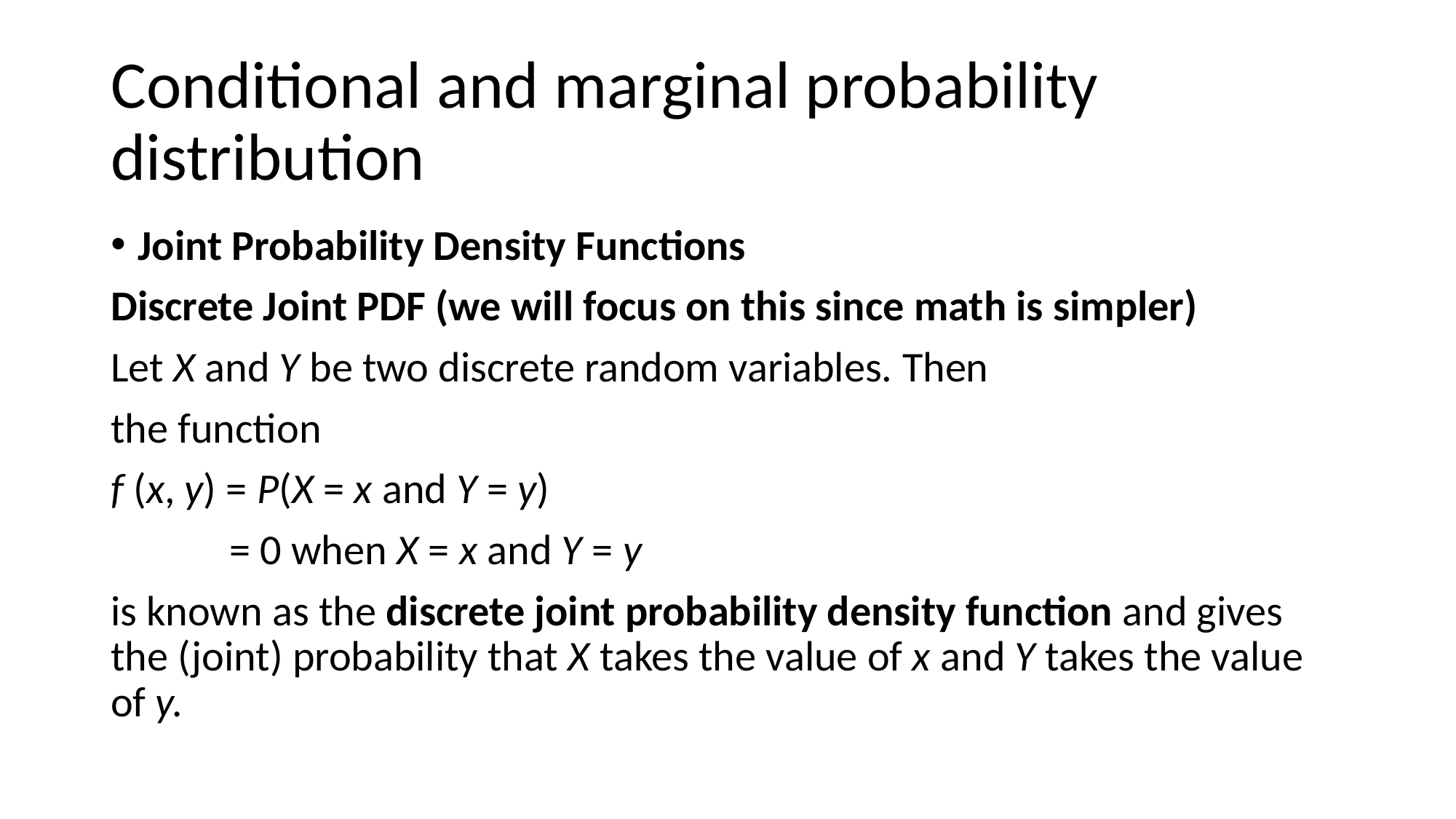

Conditional and marginal probability distribution
Joint Probability Density Functions
Discrete Joint PDF (we will focus on this since math is simpler)
Let X and Y be two discrete random variables. Then
the function
f (x, y) = P(X = x and Y = y)
	 = 0 when X = x and Y = y
is known as the discrete joint probability density function and gives the (joint) probability that X takes the value of x and Y takes the value of y.